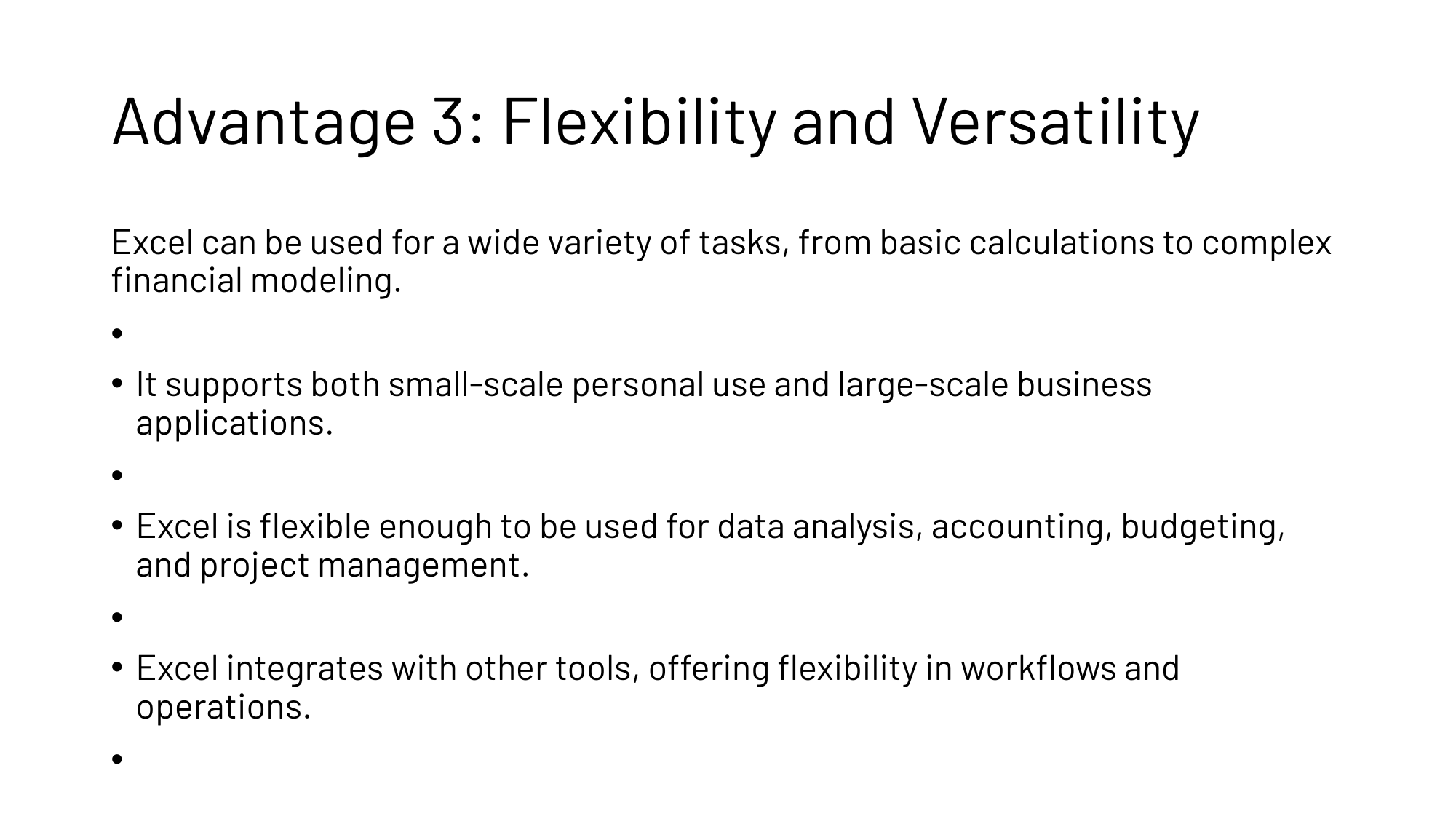

# Advantage 3: Flexibility and Versatility
Excel can be used for a wide variety of tasks, from basic calculations to complex financial modeling.

It supports both small-scale personal use and large-scale business applications.

Excel is flexible enough to be used for data analysis, accounting, budgeting, and project management.

Excel integrates with other tools, offering flexibility in workflows and operations.